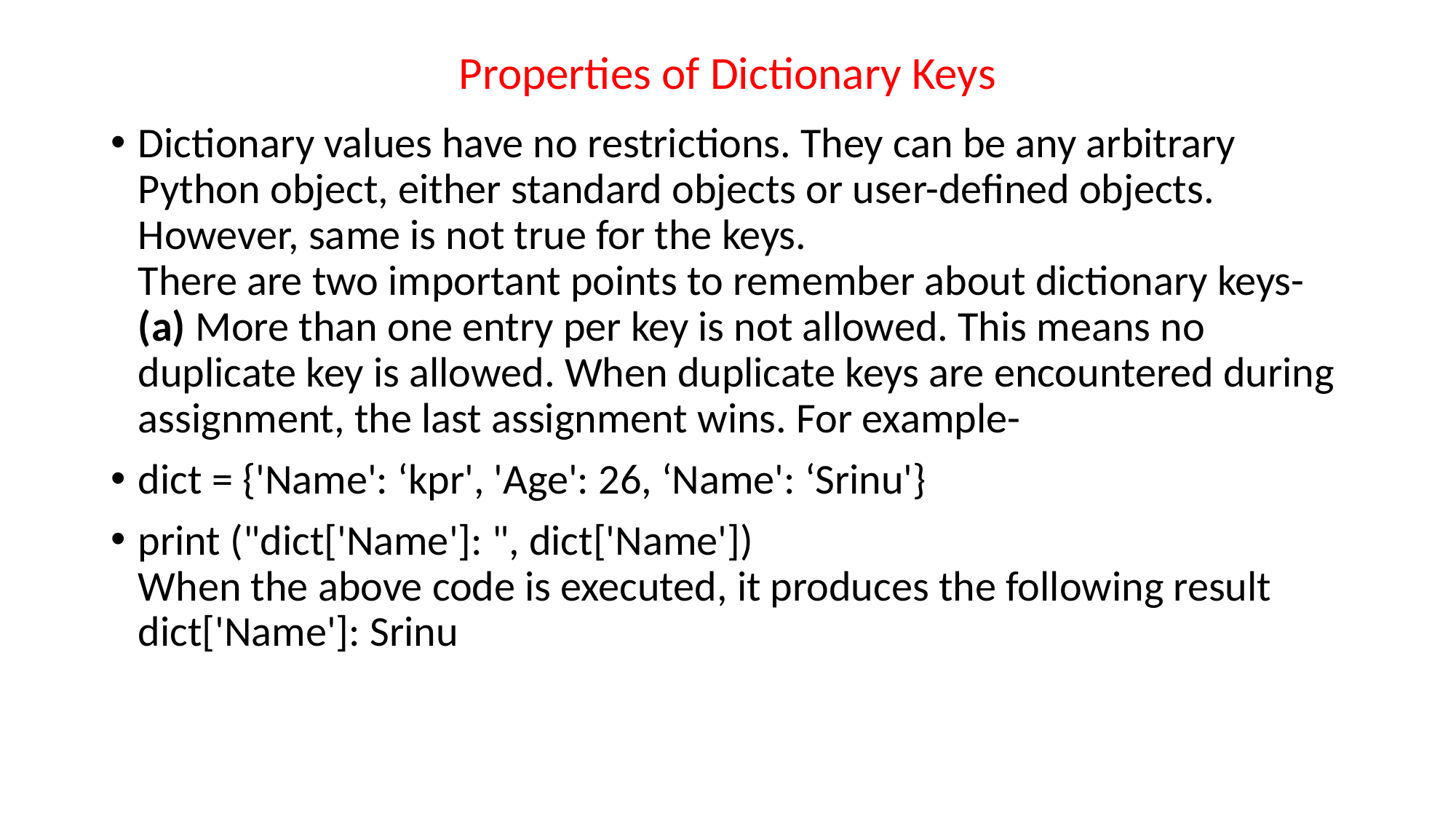

# Properties of Dictionary Keys
Dictionary values have no restrictions. They can be any arbitrary Python object, either standard objects or user-defined objects. However, same is not true for the keys.
There are two important points to remember about dictionary keys-
(a) More than one entry per key is not allowed. This means no duplicate key is allowed. When duplicate keys are encountered during assignment, the last assignment wins. For example-
dict = {'Name': ‘kpr', 'Age': 26, ‘Name': ‘Srinu'}
print ("dict['Name']: ", dict['Name'])
When the above code is executed, it produces the following result dict['Name']: Srinu